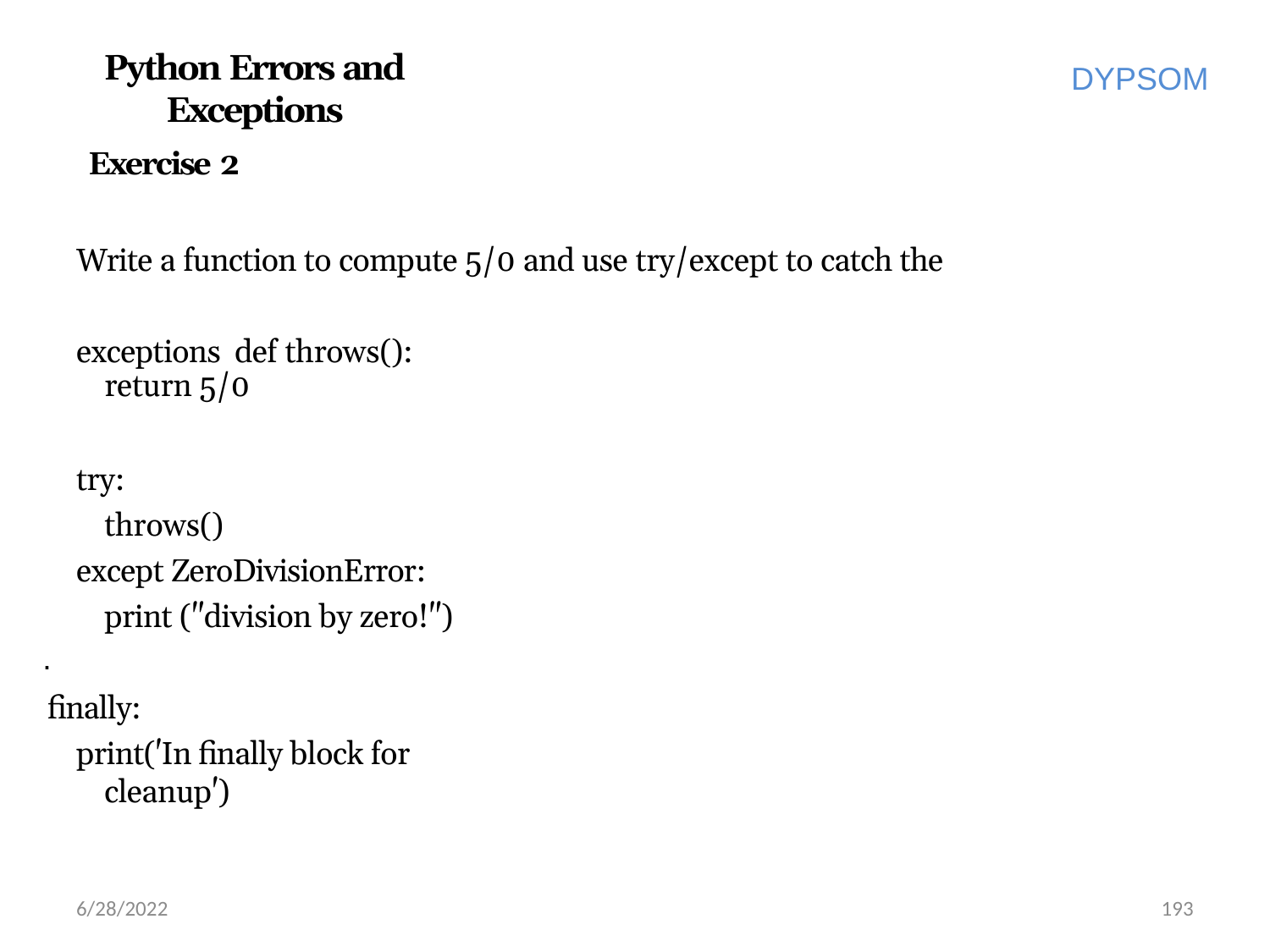

DYPSOM
# Python Errors and Exceptions
Exercise 2
Write a function to compute 5/0 and use try/except to catch the exceptions  def throws():
return 5/0

try:
throws()
except ZeroDivisionError:  print ("division by zero!")
.
finally:
print('In finally block for cleanup')
6/28/2022
193